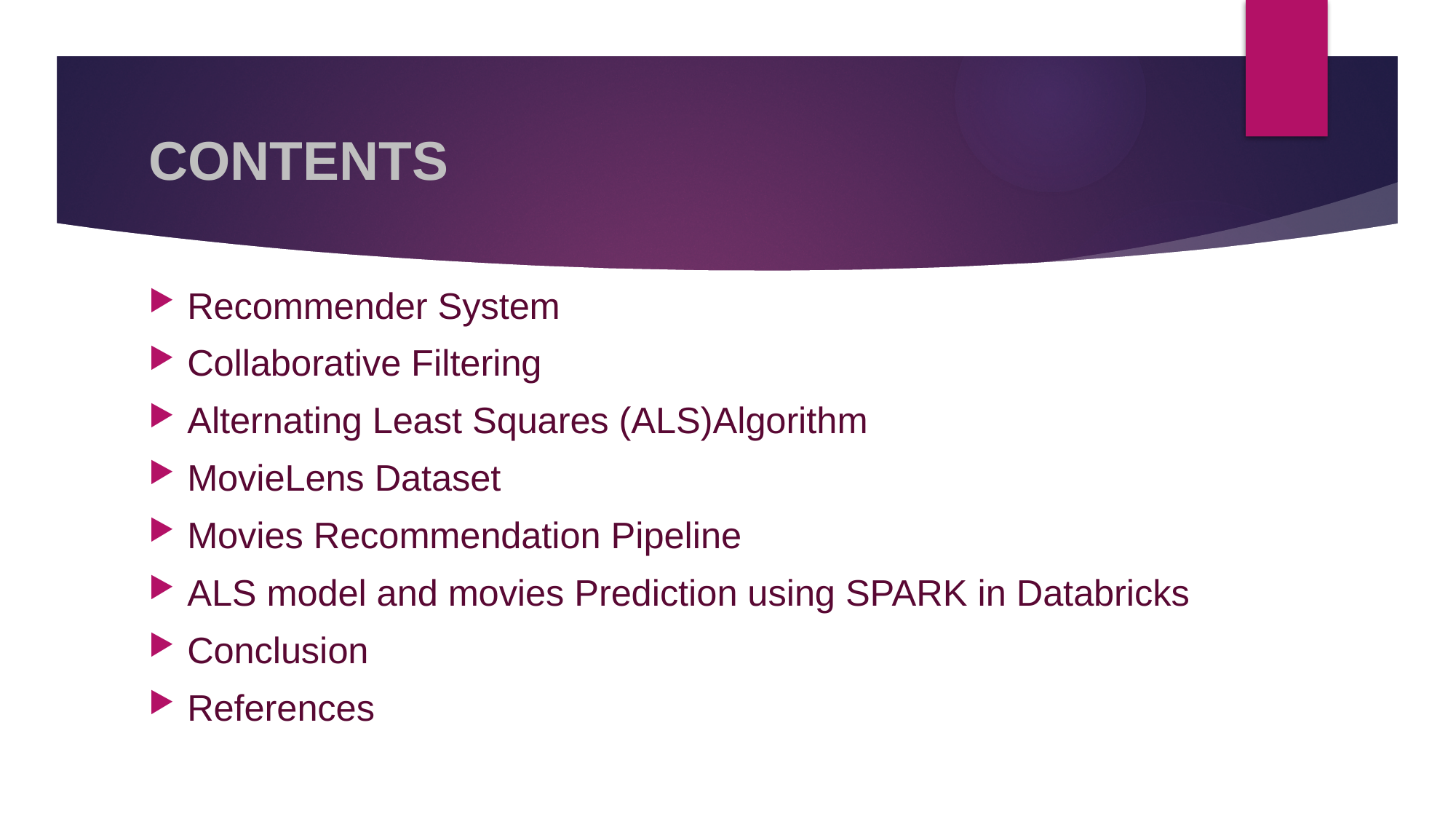

# CONTENTS
Recommender System
Collaborative Filtering
Alternating Least Squares (ALS)Algorithm
MovieLens Dataset
Movies Recommendation Pipeline
ALS model and movies Prediction using SPARK in Databricks
Conclusion
References